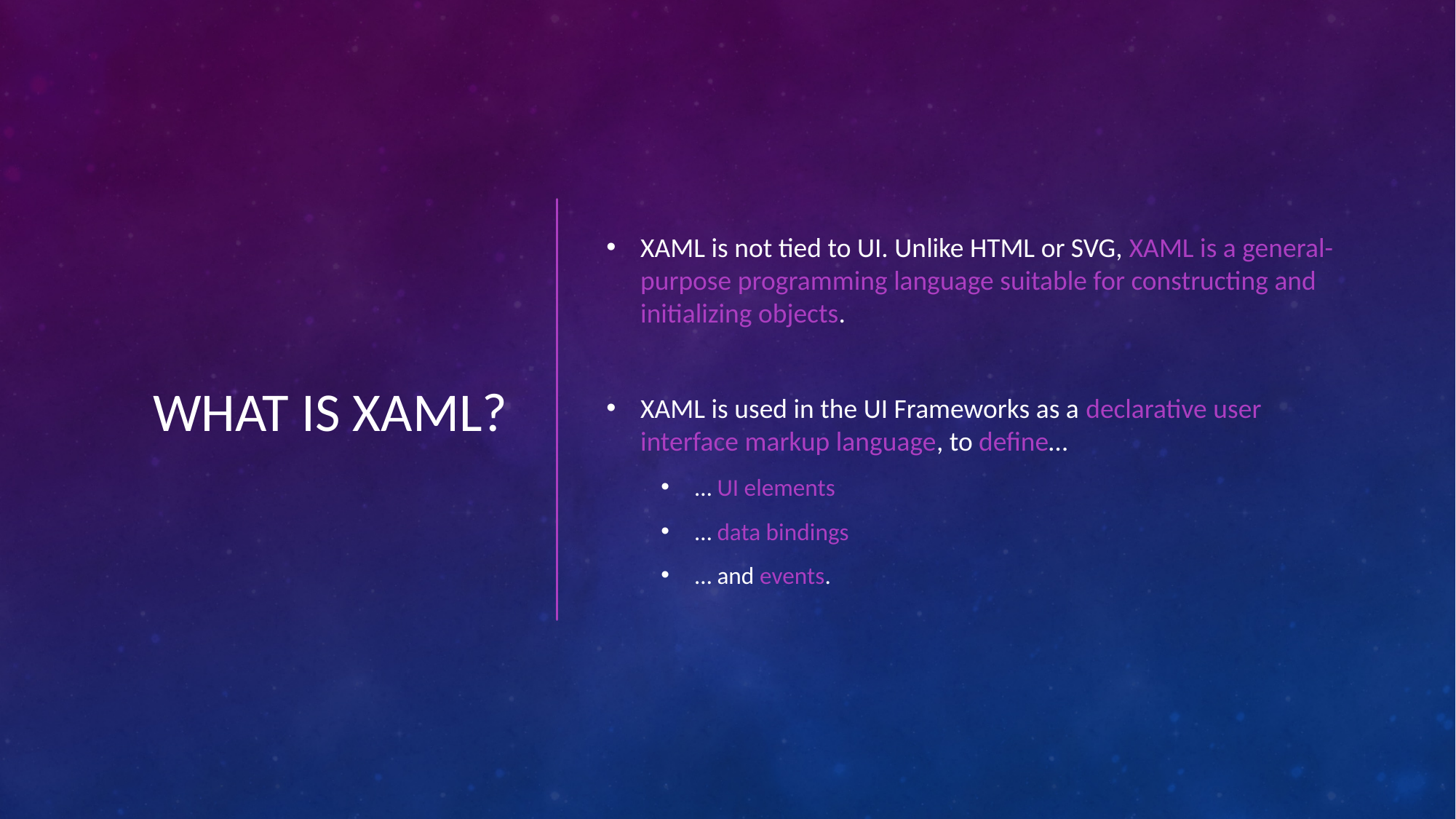

# What Is XAML?
XAML is not tied to UI. Unlike HTML or SVG, XAML is a general-purpose programming language suitable for constructing and initializing objects.

XAML is used in the UI Frameworks as a declarative user interface markup language, to define…
… UI elements
… data bindings
… and events.